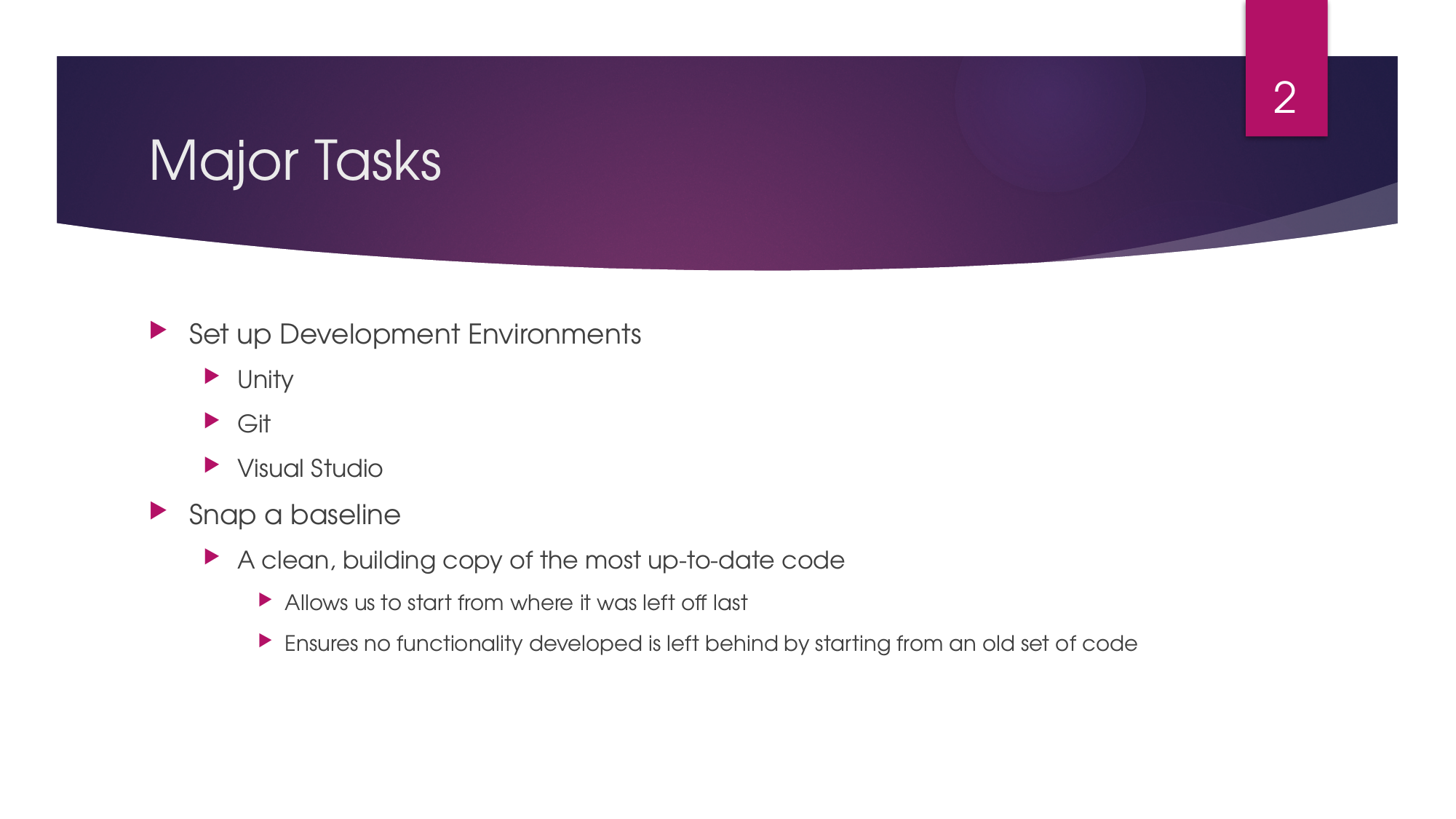

2
# Major Tasks
Set up Development Environments
Unity
Git
Visual Studio
Snap a baseline
A clean, building copy of the most up-to-date code
Allows us to start from where it was left off last
Ensures no functionality developed is left behind by starting from an old set of code